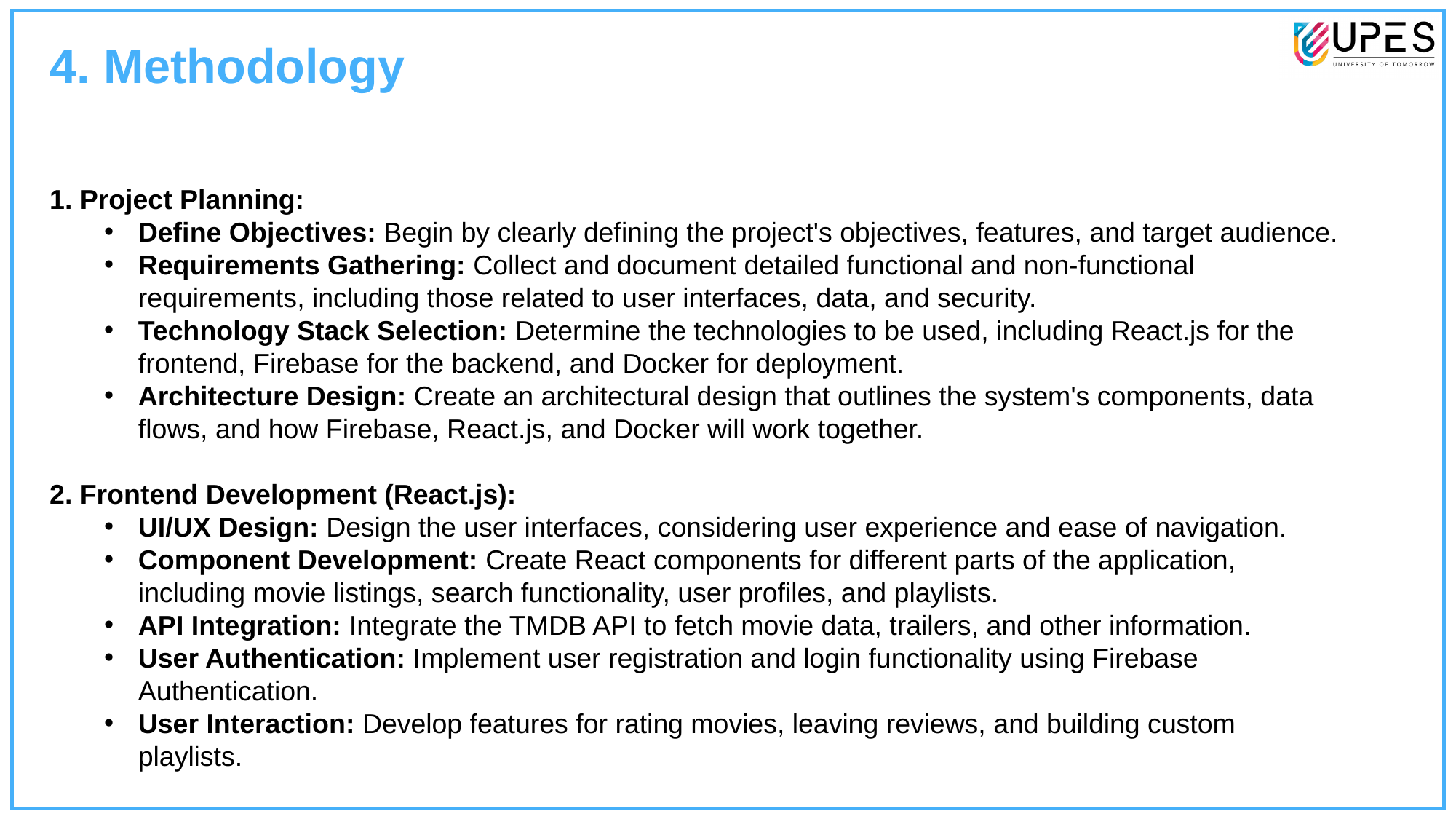

4. Methodology
 Project Planning:
Define Objectives: Begin by clearly defining the project's objectives, features, and target audience.
Requirements Gathering: Collect and document detailed functional and non-functional requirements, including those related to user interfaces, data, and security.
Technology Stack Selection: Determine the technologies to be used, including React.js for the frontend, Firebase for the backend, and Docker for deployment.
Architecture Design: Create an architectural design that outlines the system's components, data flows, and how Firebase, React.js, and Docker will work together.

 Frontend Development (React.js):
UI/UX Design: Design the user interfaces, considering user experience and ease of navigation.
Component Development: Create React components for different parts of the application, including movie listings, search functionality, user profiles, and playlists.
API Integration: Integrate the TMDB API to fetch movie data, trailers, and other information.
User Authentication: Implement user registration and login functionality using Firebase Authentication.
User Interaction: Develop features for rating movies, leaving reviews, and building custom playlists.